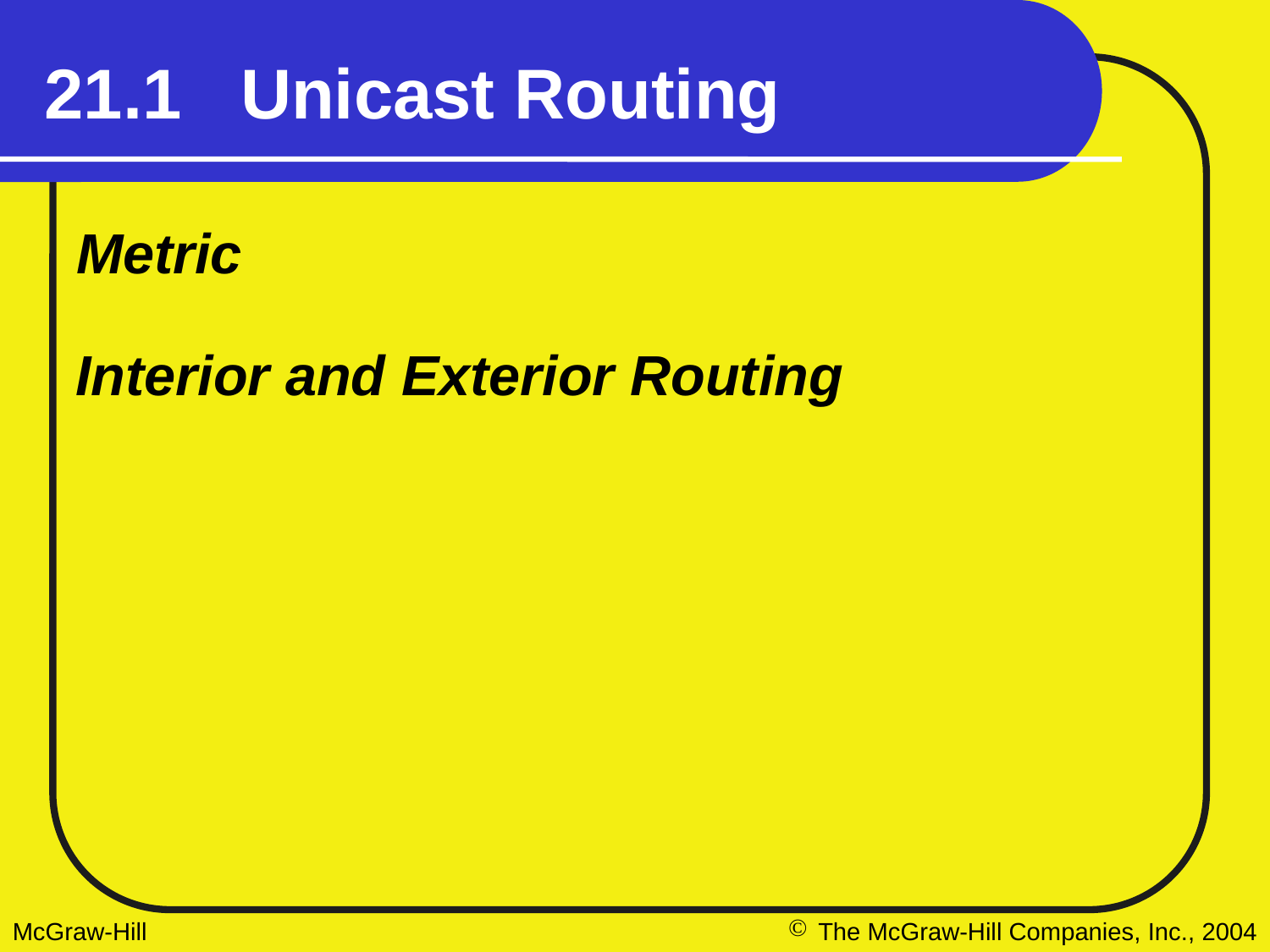

21.1   Unicast Routing
Metric
Interior and Exterior Routing